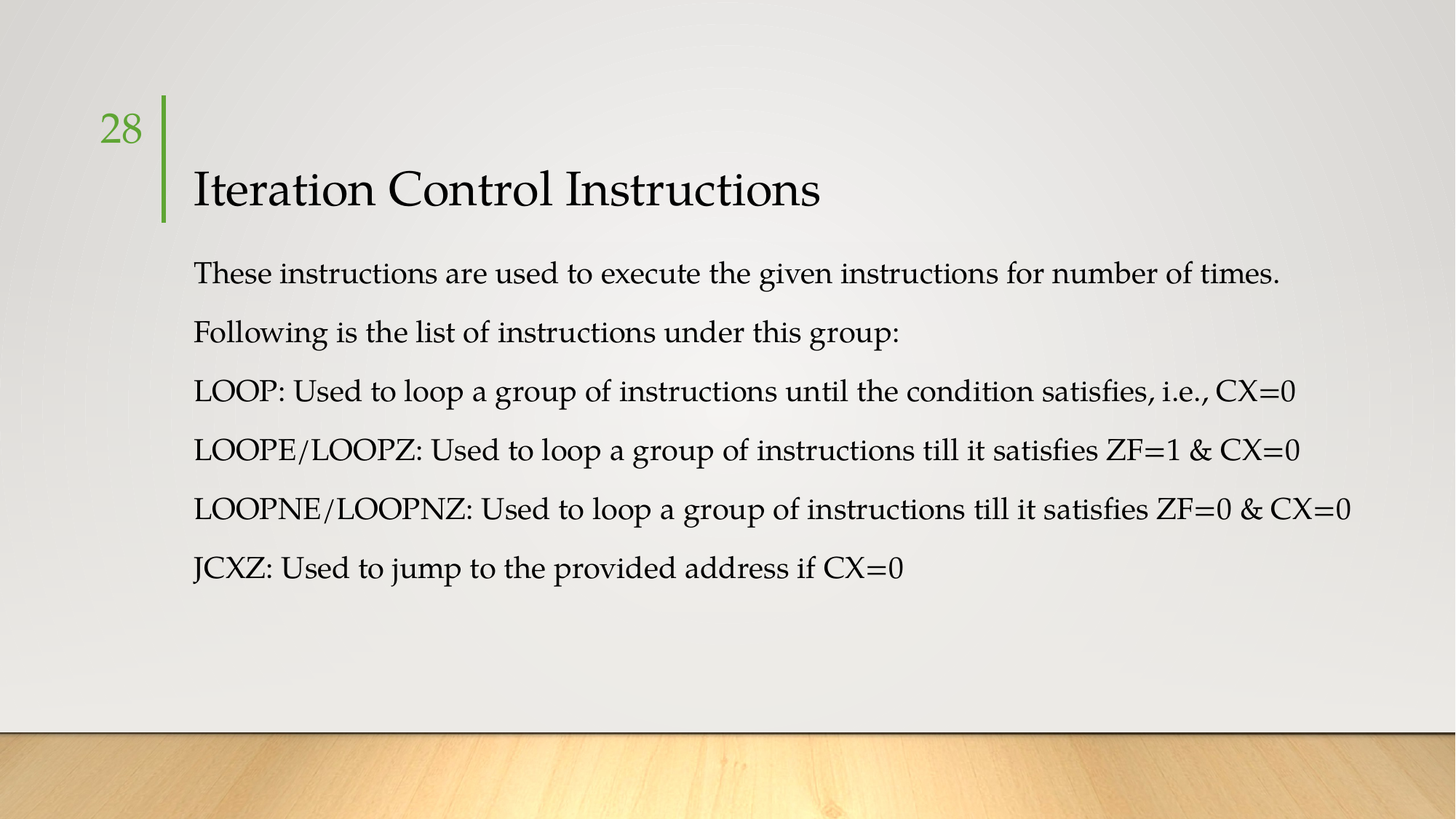

28
# Iteration Control Instructions
These instructions are used to execute the given instructions for number of times.
Following is the list of instructions under this group:
LOOP: Used to loop a group of instructions until the condition satisfies, i.e., CX=0
LOOPE/LOOPZ: Used to loop a group of instructions till it satisfies ZF=1 & CX=0
LOOPNE/LOOPNZ: Used to loop a group of instructions till it satisfies ZF=0 & CX=0
JCXZ: Used to jump to the provided address if CX=0